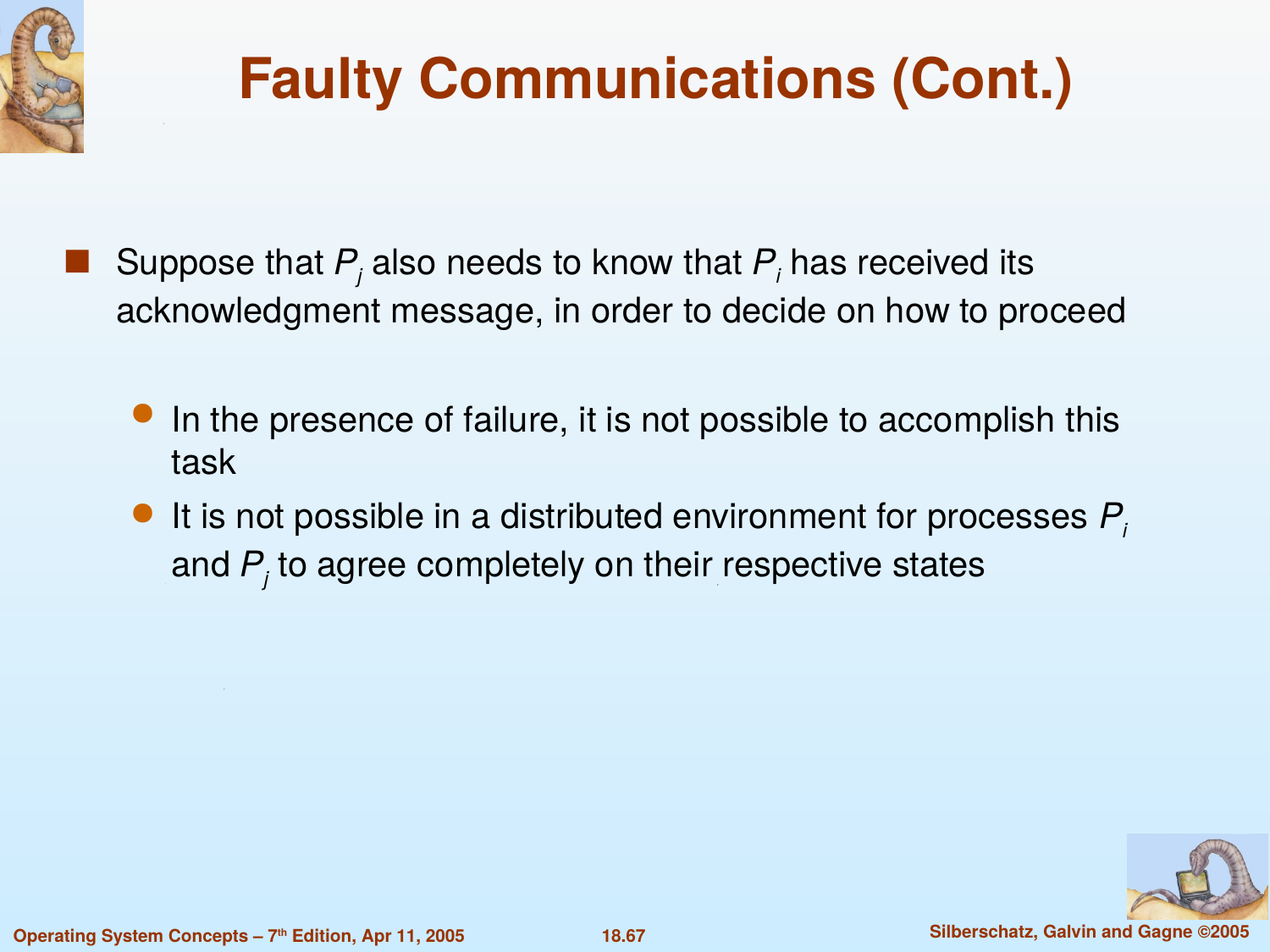

# Faulty Communications (Cont.)

Suppose that Pj also needs to know that Pi has received its acknowledgment message, in order to decide on how to proceed

In the presence of failure, it is not possible to accomplish this task
It is not possible in a distributed environment for processes Pi and Pj to agree completely on their respective states